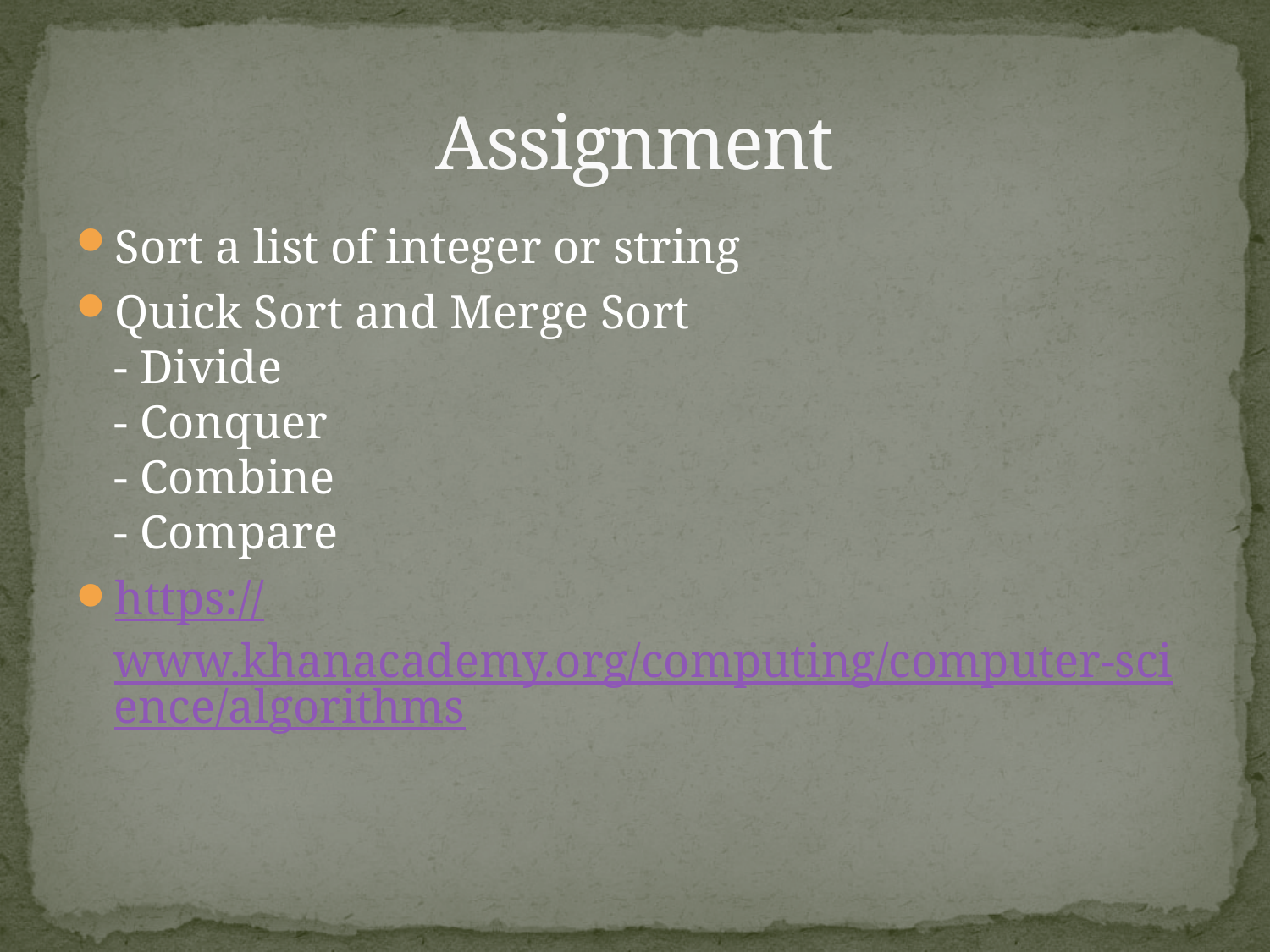

# Assignment
Sort a list of integer or string
Quick Sort and Merge Sort
- Divide
- Conquer
- Combine
- Compare
https://www.khanacademy.org/computing/computer-science/algorithms